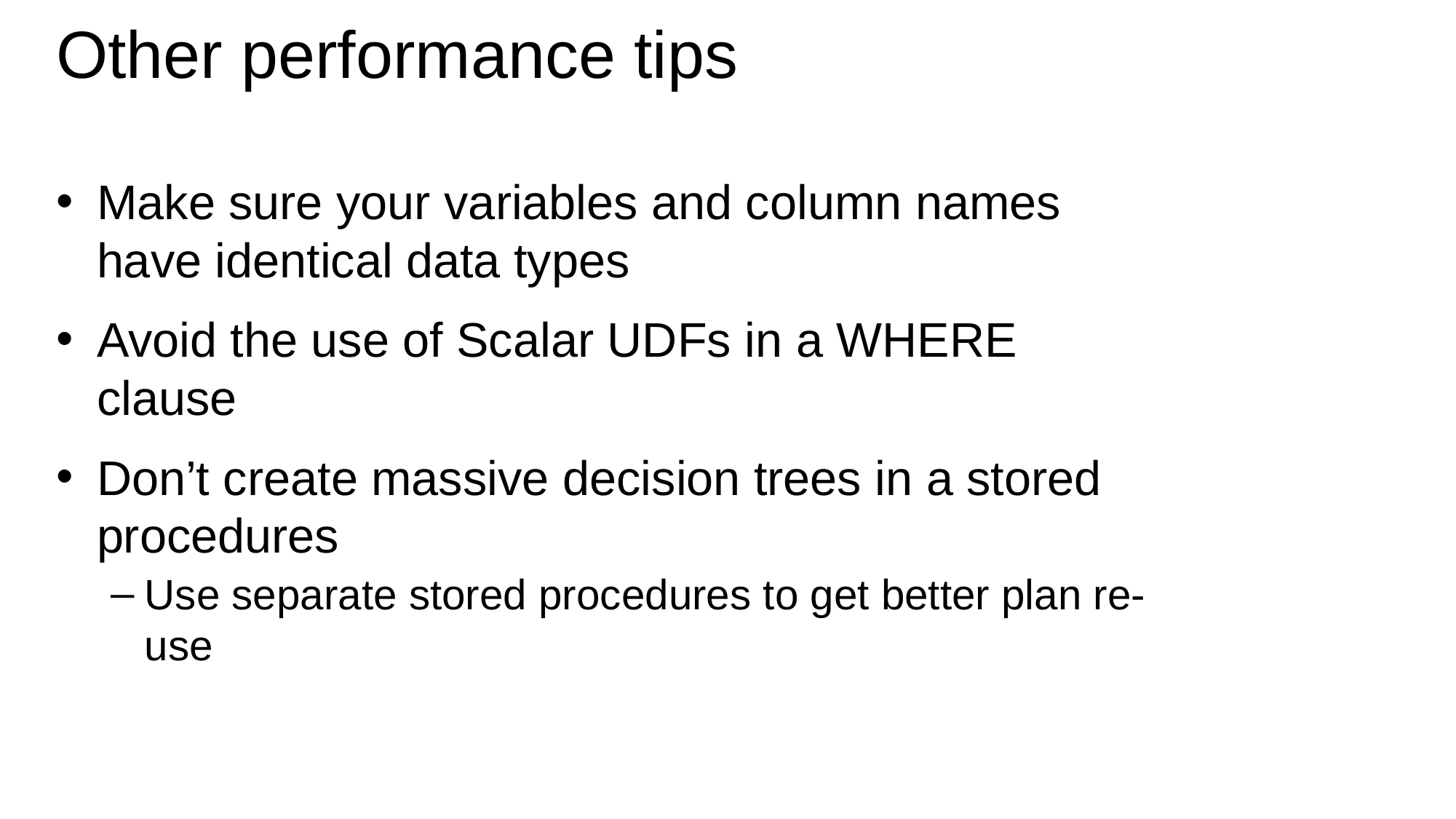

# Other performance tips
Make sure your variables and column names have identical data types
Avoid the use of Scalar UDFs in a WHERE clause
Don’t create massive decision trees in a stored procedures
Use separate stored procedures to get better plan re-use